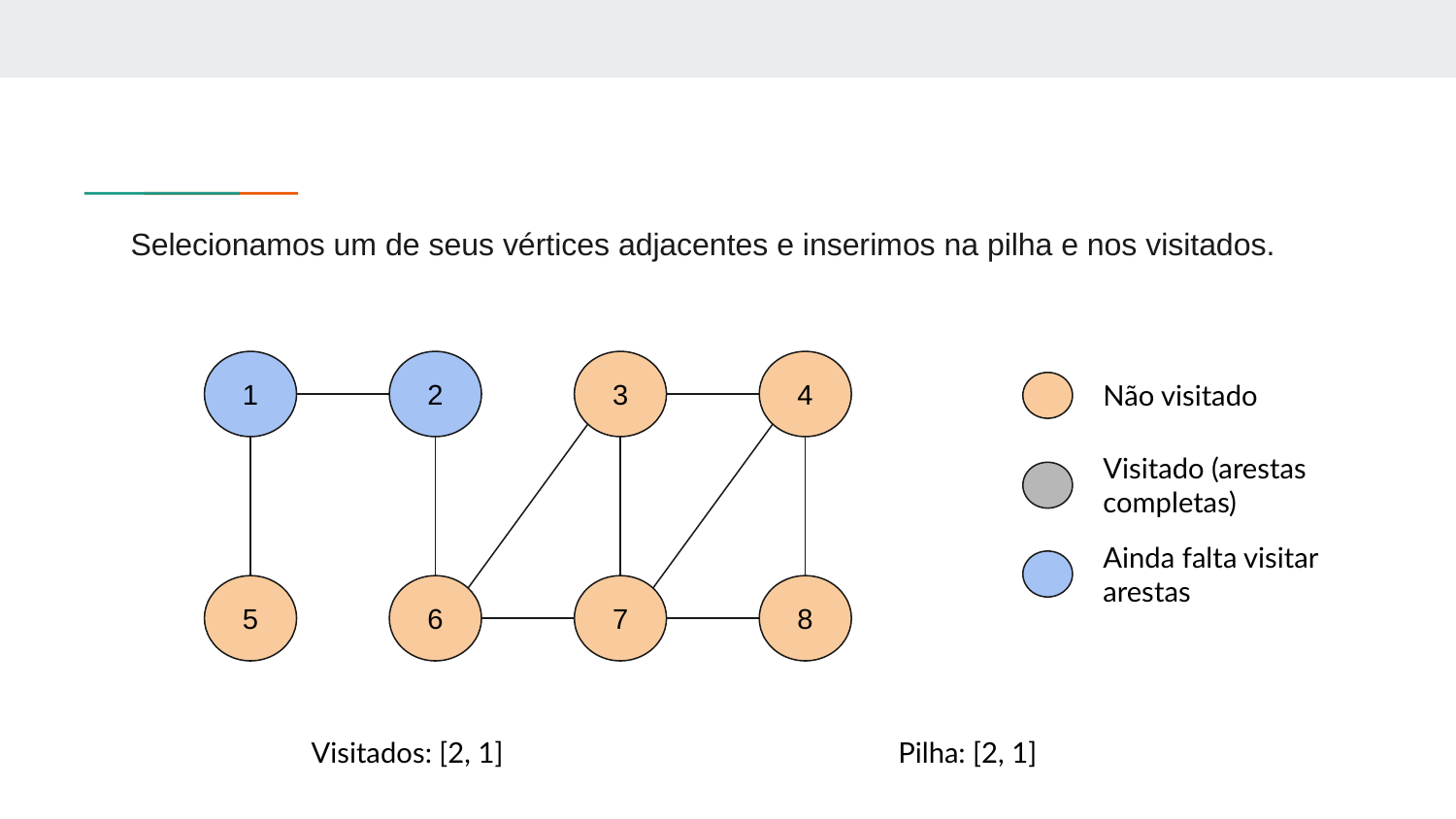

# Selecionamos um de seus vértices adjacentes e inserimos na pilha e nos visitados.
1
2
3
4
Não visitado

Visitado (arestas completas)

Ainda falta visitar arestas

5
6
7
8
Visitados: [2, 1]
Pilha: [2, 1]